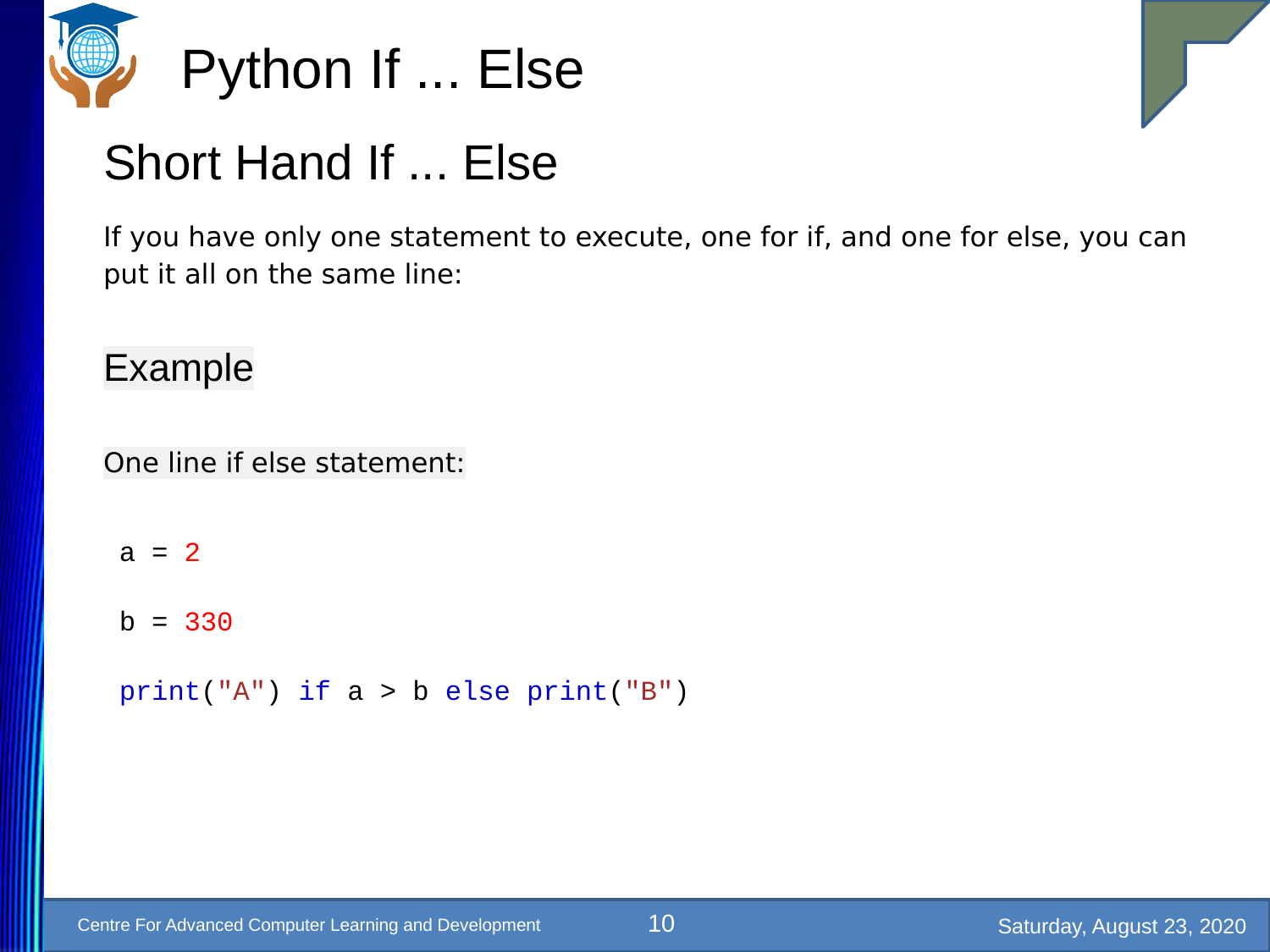

# Python If ... Else
Short Hand If ... Else
If you have only one statement to execute, one for if, and one for else, you can put it all on the same line:
Example
One line if else statement:
a = 2
b = 330
print("A") if a > b else print("B")

10
Saturday, August 23, 2020